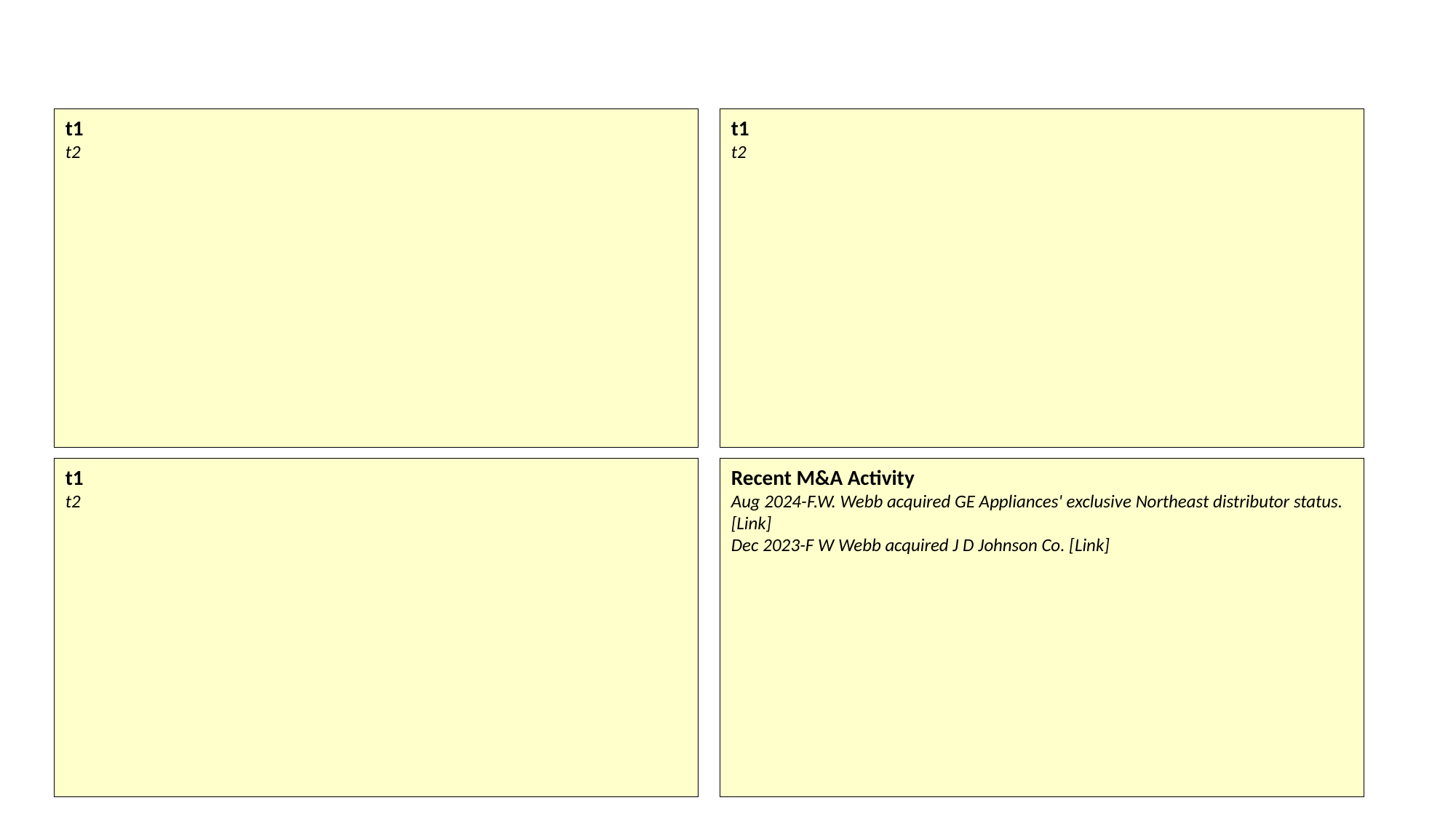

#
t1
t2
t1
t2
t1
t2
Recent M&A Activity
Aug 2024-F.W. Webb acquired GE Appliances' exclusive Northeast distributor status. [Link]
Dec 2023-F W Webb acquired J D Johnson Co. [Link]